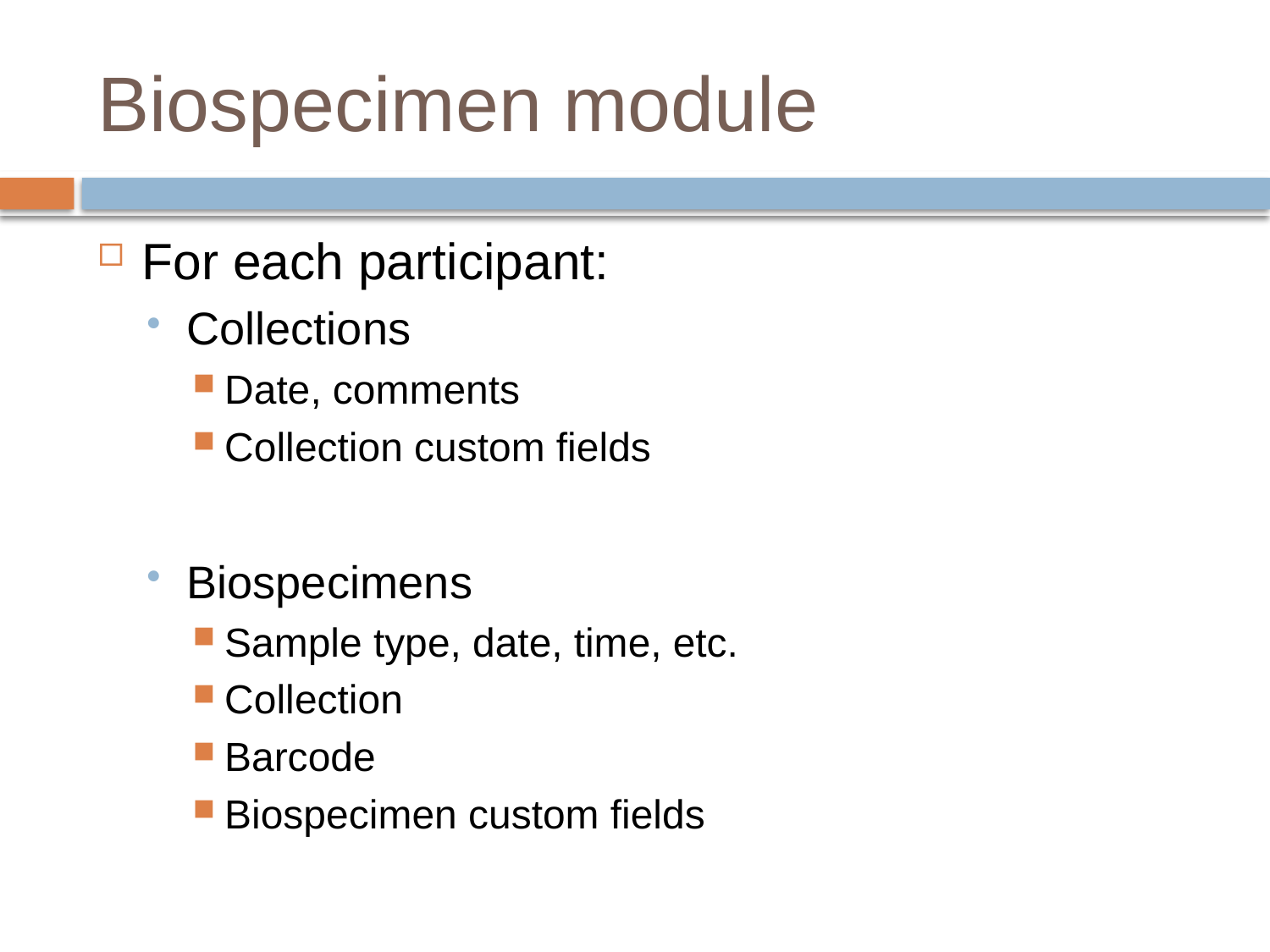

# Biospecimen module
For each participant:
Collections
Date, comments
Collection custom fields

Biospecimens
Sample type, date, time, etc.
Collection
Barcode
Biospecimen custom fields